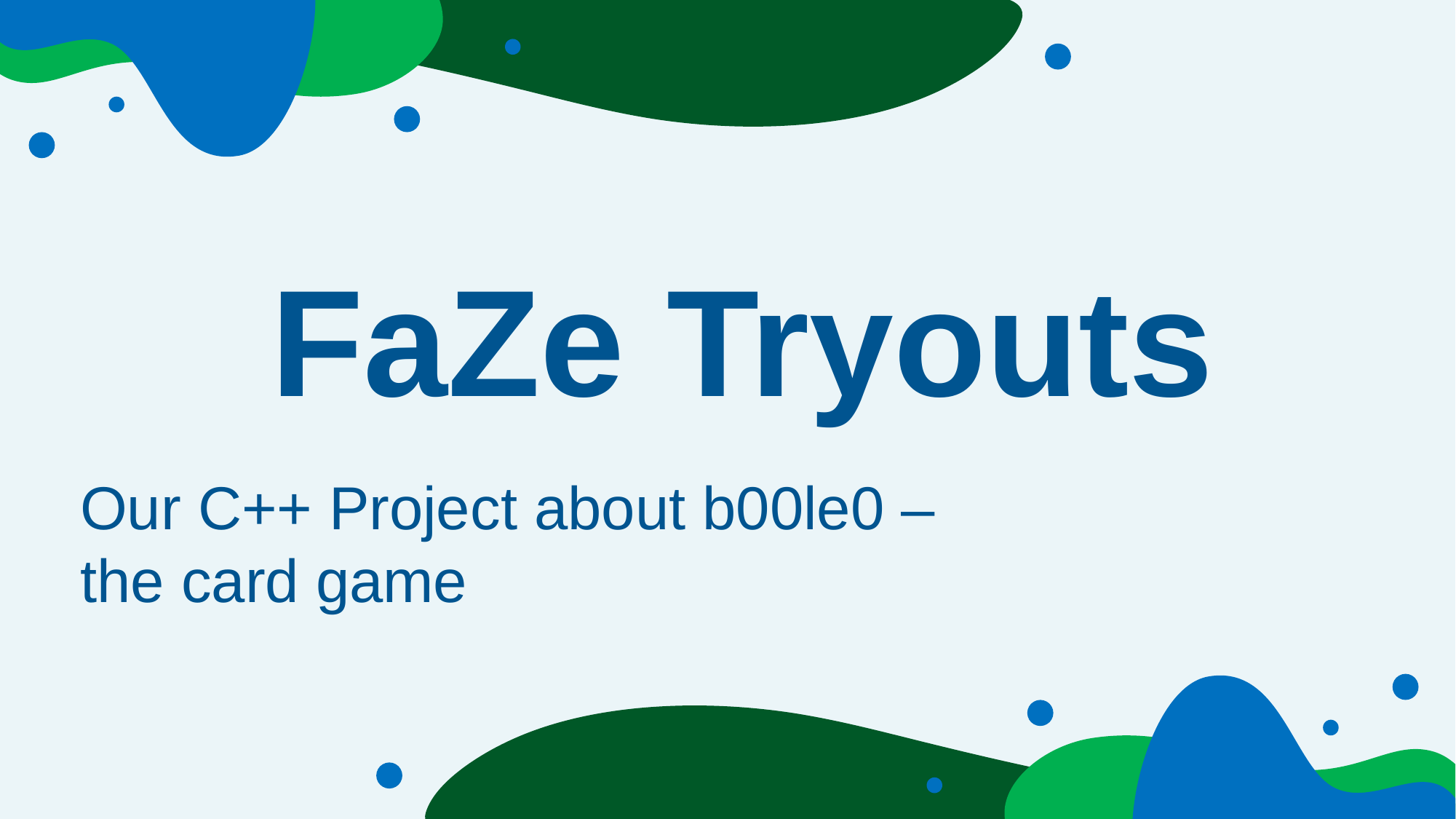

# FaZe Tryouts
Our C++ Project about b00le0 – the card game